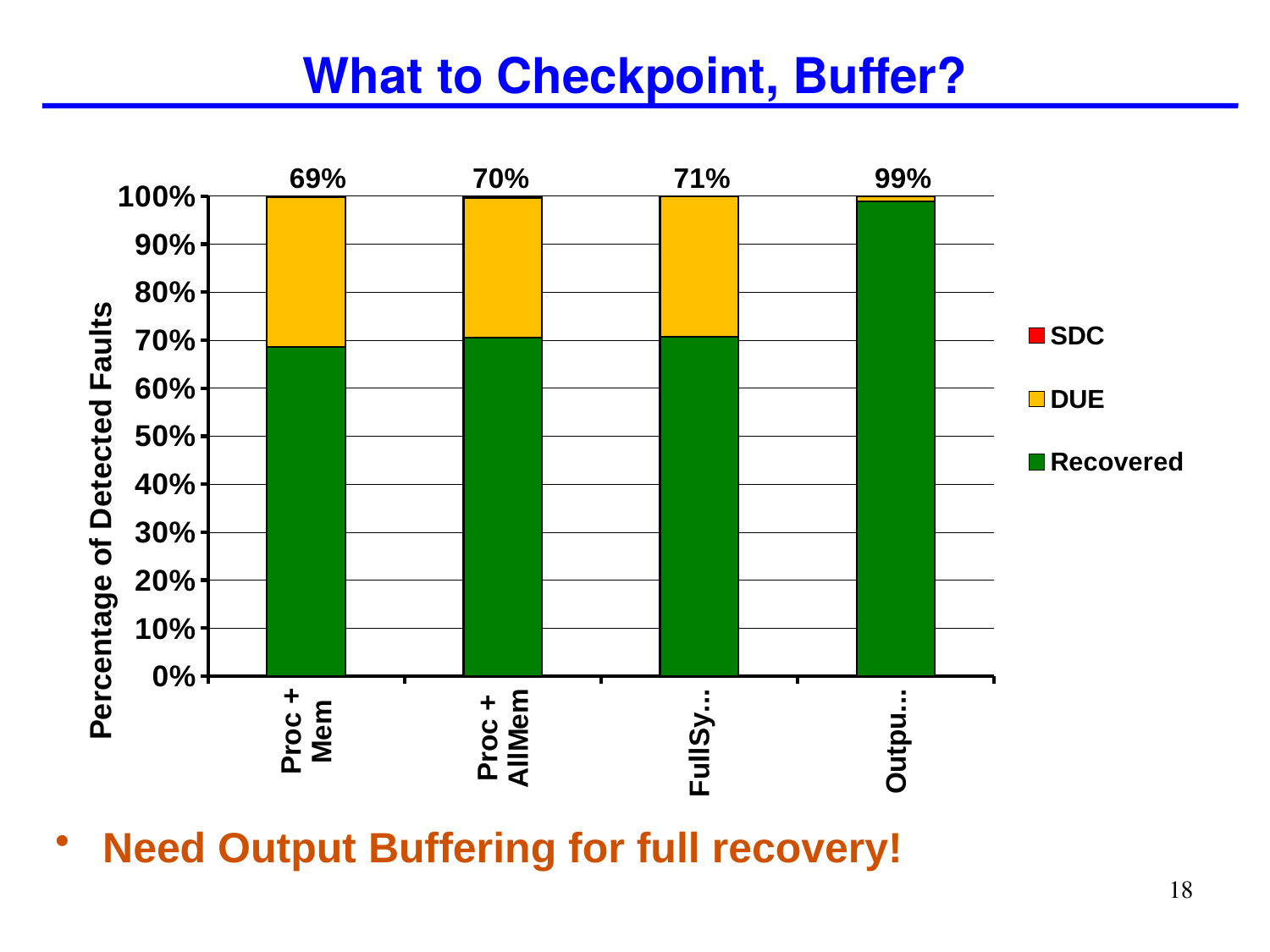

# What to Checkpoint, Buffer?

### Chart

| Category | Recovered | DUE | SDC |
|---|---|---|---|
| Proc +
Mem | 3029.0 | 1374.0 | 13.0 |
| Proc +
AllMem | 3115.0 | 1284.0 | 17.0 |
| FullSystem | 3125.0 | 1291.0 | None |
| OutputBuf | 4370.0 | 46.0 | None |
Need Output Buffering for full recovery!
18